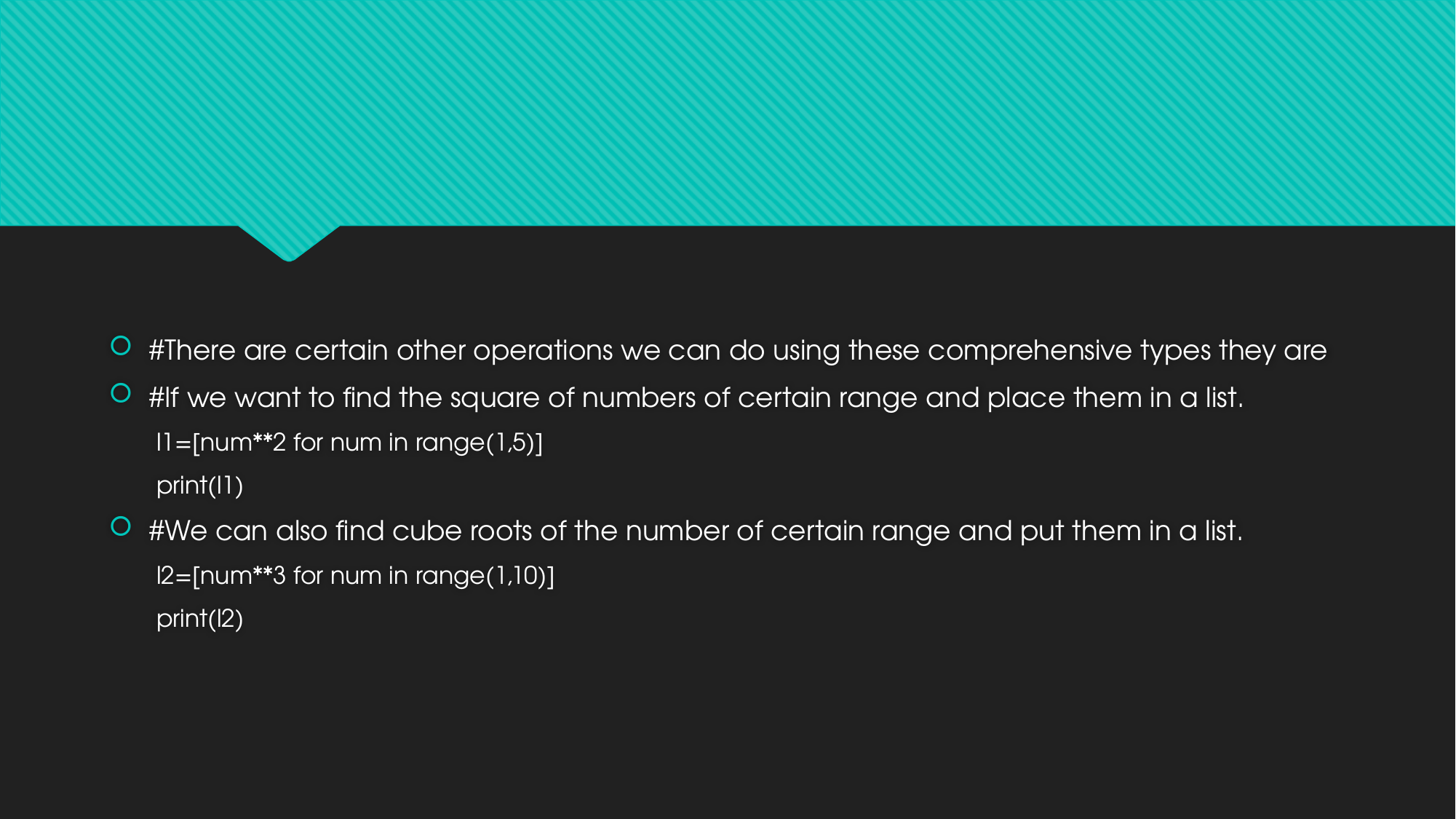

#There are certain other operations we can do using these comprehensive types they are
#If we want to find the square of numbers of certain range and place them in a list.
l1=[num**2 for num in range(1,5)]
print(l1)
#We can also find cube roots of the number of certain range and put them in a list.
l2=[num**3 for num in range(1,10)]
print(l2)